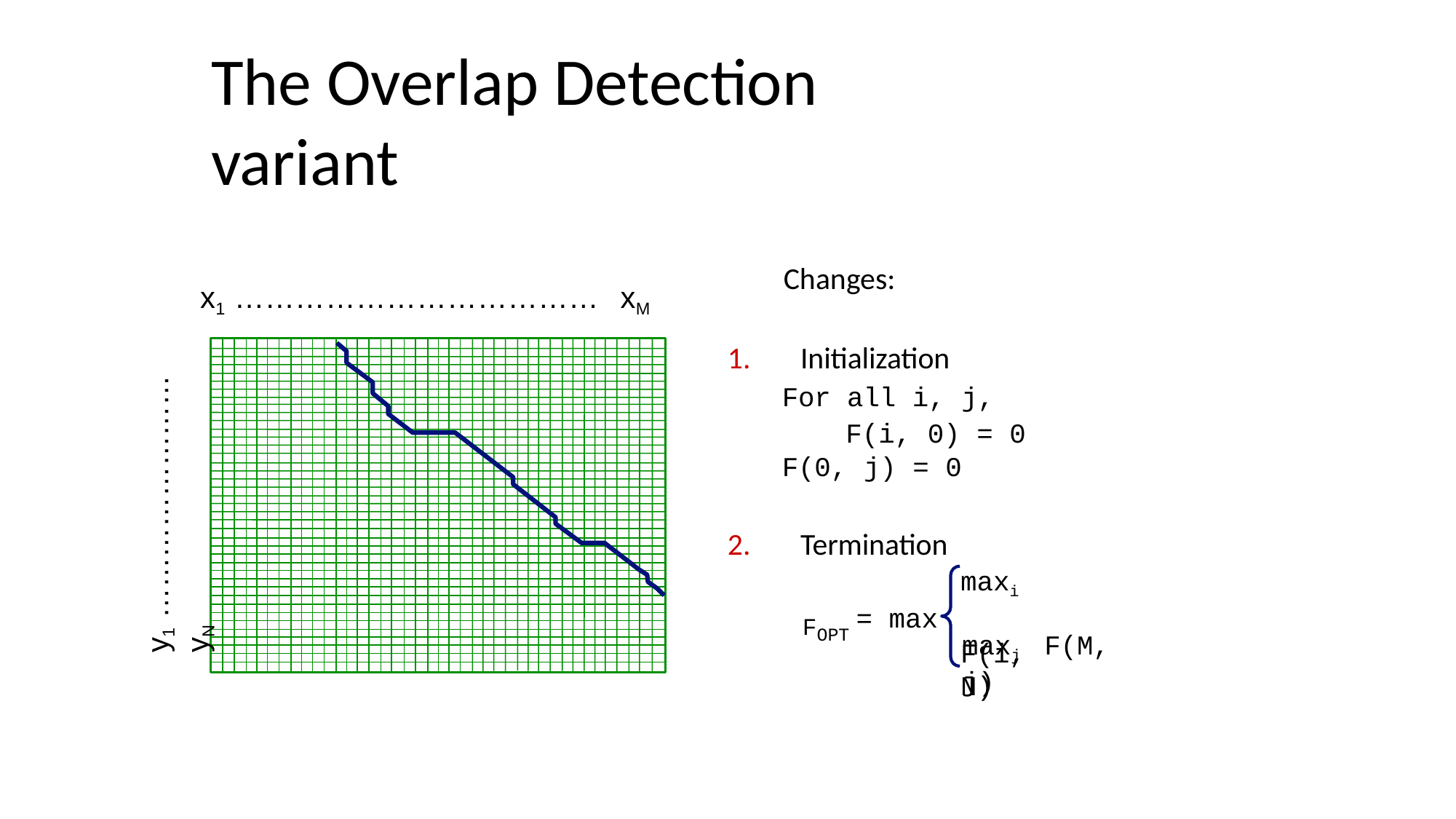

The Overlap Detection variant
Changes:
x1 ………………………………	xM
y1  ……………………	yN
Initialization
For all i, j,  F(i, 0) = 0
F(0, j) = 0

Termination
maxi	F(i, N)

FOPT
= max
maxj	F(M, j)